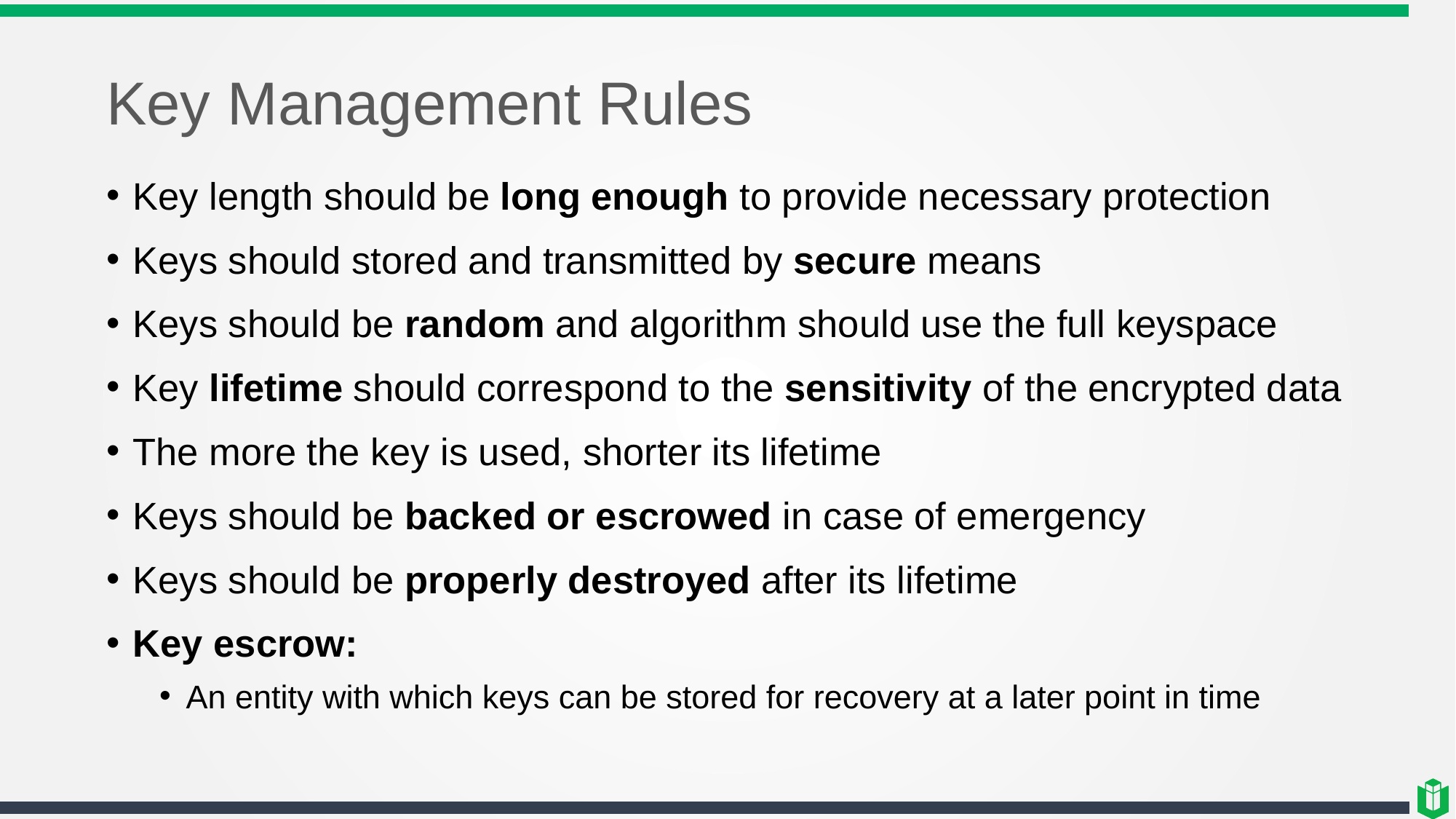

# Key Management Rules
Key length should be long enough to provide necessary protection
Keys should stored and transmitted by secure means
Keys should be random and algorithm should use the full keyspace
Key lifetime should correspond to the sensitivity of the encrypted data
The more the key is used, shorter its lifetime
Keys should be backed or escrowed in case of emergency
Keys should be properly destroyed after its lifetime
Key escrow:
An entity with which keys can be stored for recovery at a later point in time